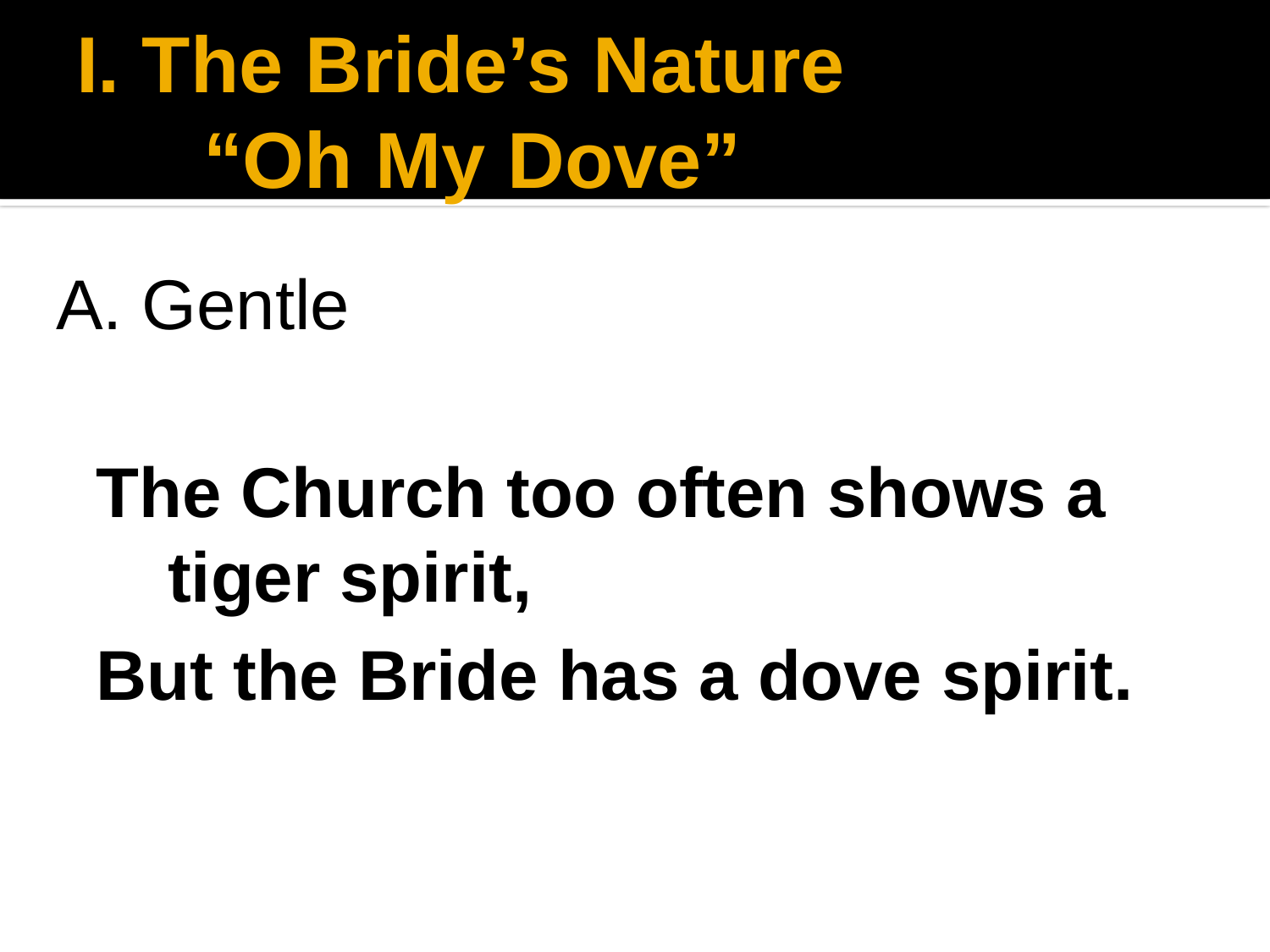

# I. The Bride’s Nature “Oh My Dove”
A. Gentle

The Church too often shows a tiger spirit,
But the Bride has a dove spirit.